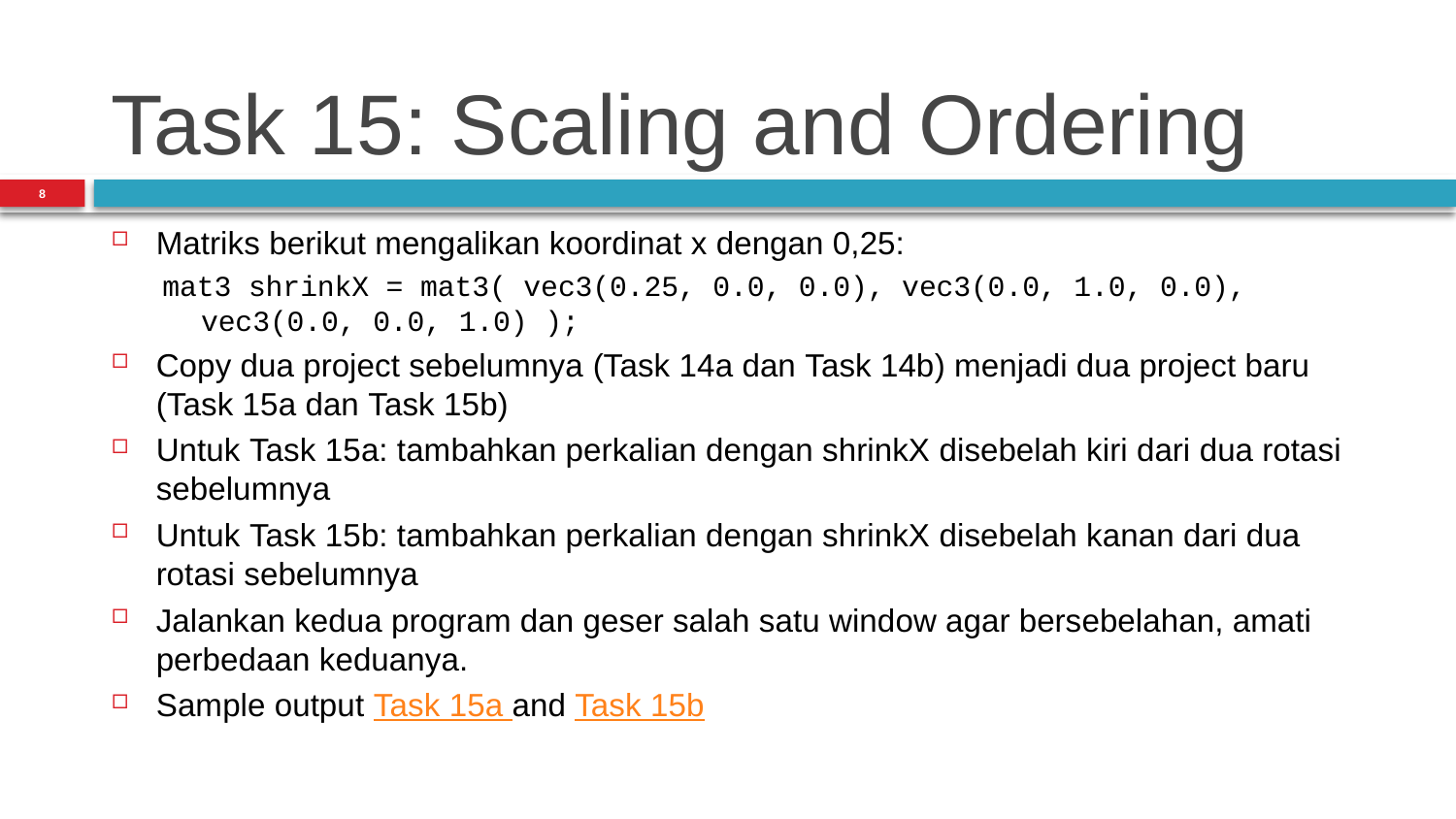

# Task 15: Scaling and Ordering
8
Matriks berikut mengalikan koordinat x dengan 0,25:
mat3 shrinkX = mat3( vec3(0.25, 0.0, 0.0), vec3(0.0, 1.0, 0.0), vec3(0.0, 0.0, 1.0) );
Copy dua project sebelumnya (Task 14a dan Task 14b) menjadi dua project baru (Task 15a dan Task 15b)
Untuk Task 15a: tambahkan perkalian dengan shrinkX disebelah kiri dari dua rotasi sebelumnya
Untuk Task 15b: tambahkan perkalian dengan shrinkX disebelah kanan dari dua rotasi sebelumnya
Jalankan kedua program dan geser salah satu window agar bersebelahan, amati perbedaan keduanya.
Sample output Task 15a and Task 15b